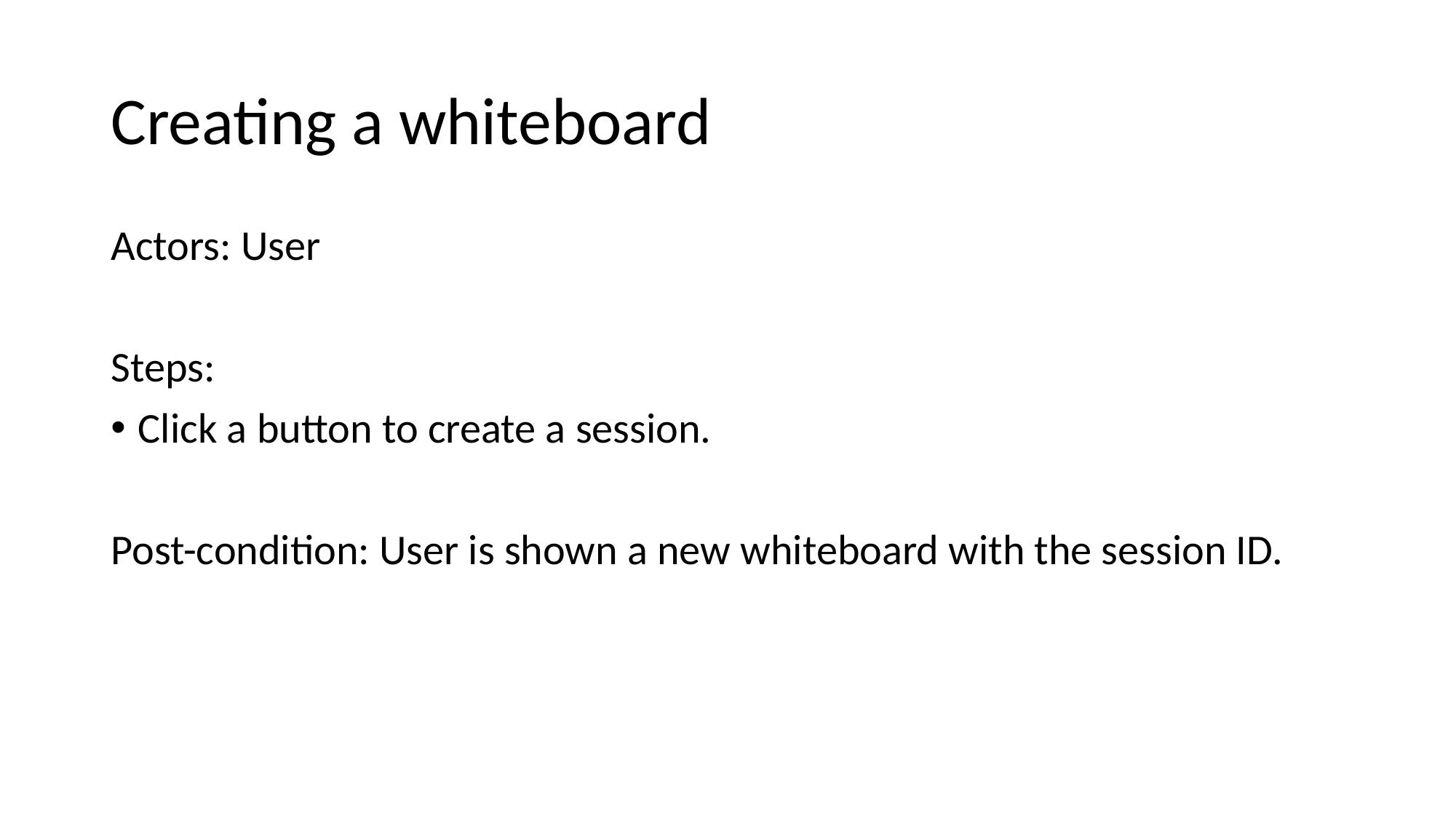

# Creating a whiteboard
Actors: User

Steps:
Click a button to create a session.

Post-condition: User is shown a new whiteboard with the session ID.